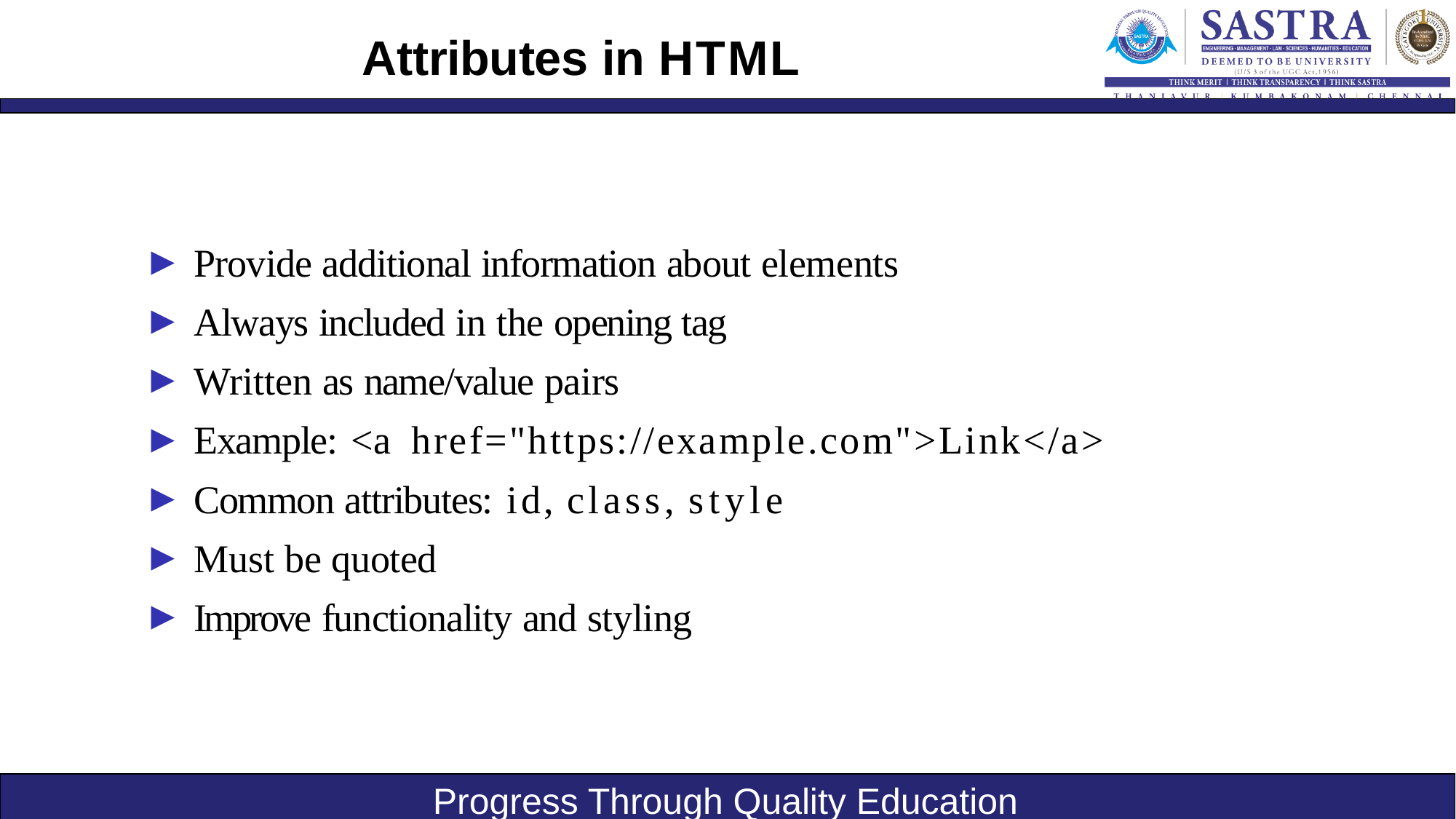

# Attributes in HTML
Provide additional information about elements
Always included in the opening tag
Written as name/value pairs
Example: <a href="https://example.com">Link</a>
Common attributes: id, class, style
Must be quoted
Improve functionality and styling